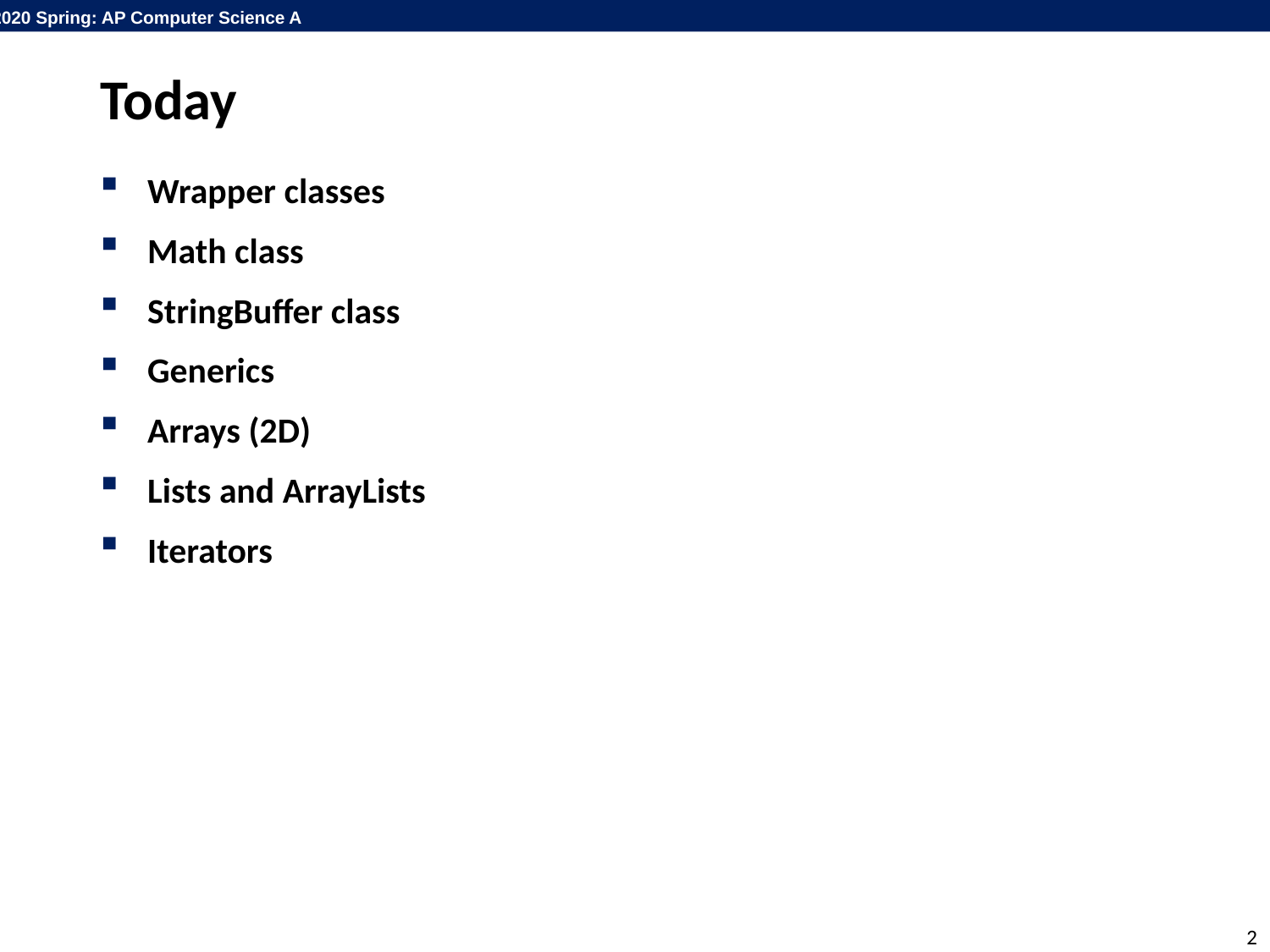

# Today
Wrapper classes
Math class
StringBuffer class
Generics
Arrays (2D)
Lists and ArrayLists
Iterators

2